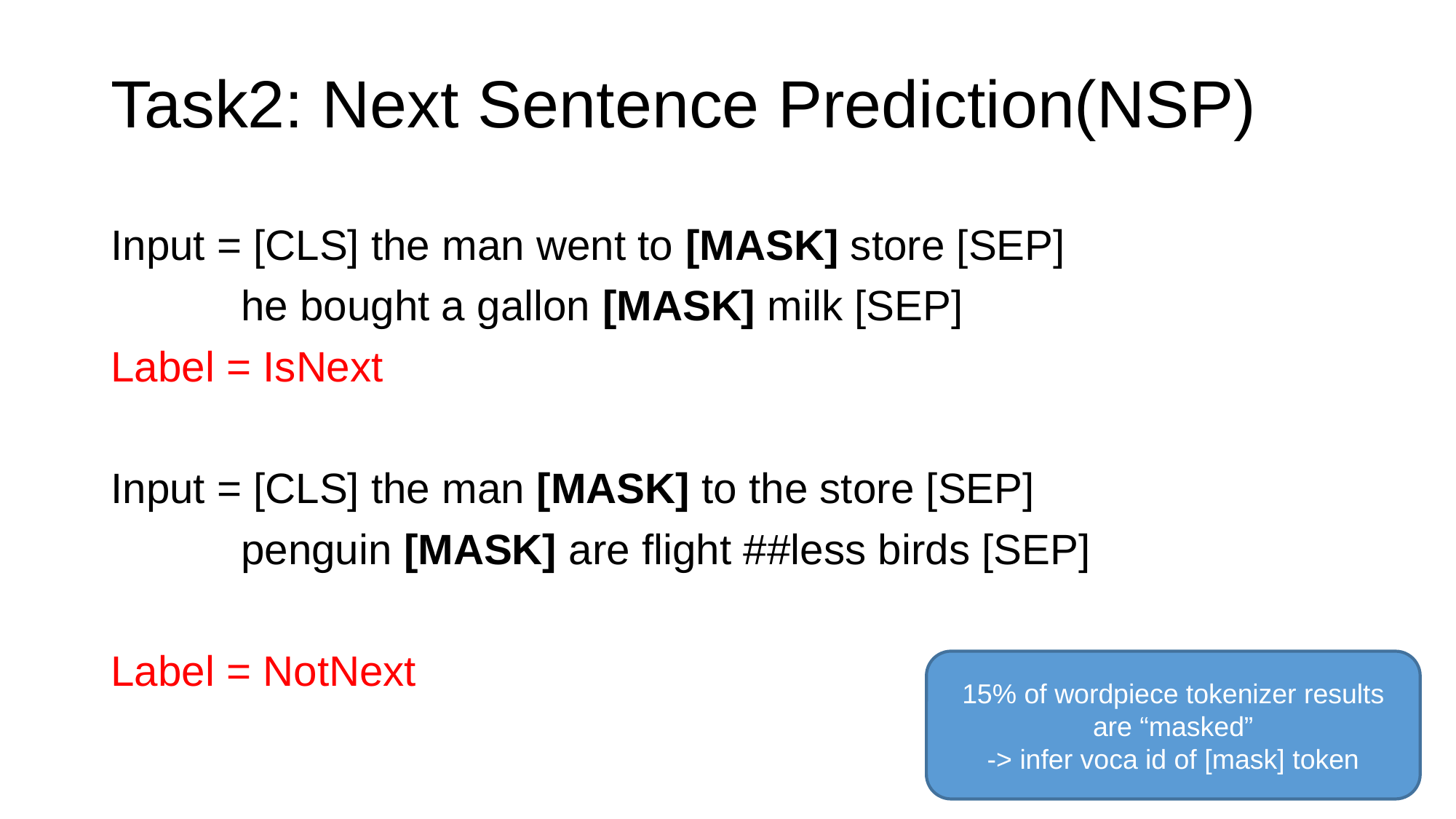

Task2: Next Sentence Prediction(NSP)
Input = [CLS] the man went to [MASK] store [SEP]
           he bought a gallon [MASK] milk [SEP]
Label = IsNext

Input = [CLS] the man [MASK] to the store [SEP]
           penguin [MASK] are flight ##less birds [SEP]

Label = NotNext

15% of wordpiece tokenizer results are “masked”
-> infer voca id of [mask] token